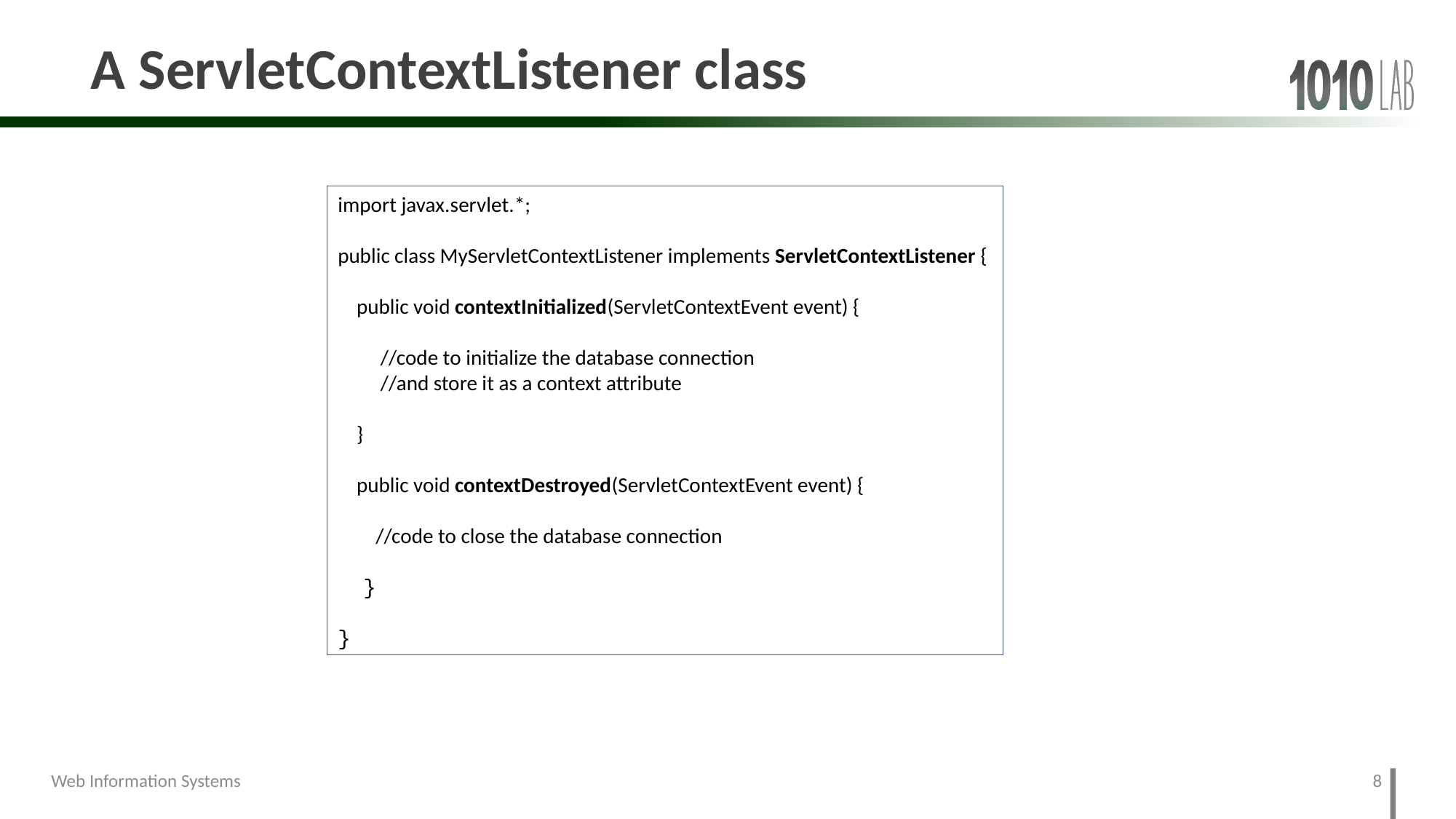

# A ServletContextListener class
import javax.servlet.*;

public class MyServletContextListener implements ServletContextListener {

    public void contextInitialized(ServletContextEvent event) {

         //code to initialize the database connection
         //and store it as a context attribute

    }

    public void contextDestroyed(ServletContextEvent event) {

        //code to close the database connection

  }

}
8
Web Information Systems